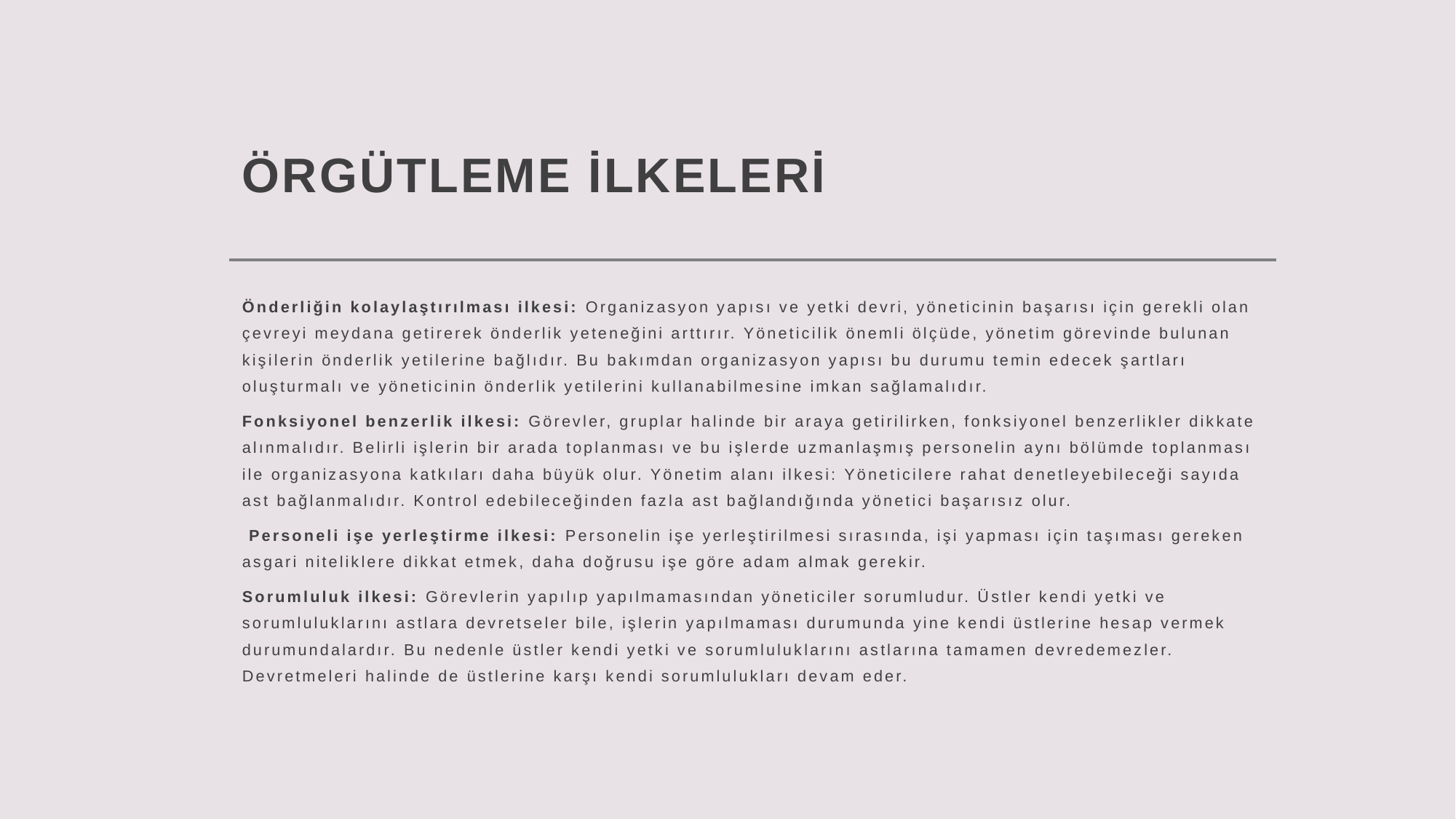

# ÖRGÜTLEME İLKELERİ
Önderliğin kolaylaştırılması ilkesi: Organizasyon yapısı ve yetki devri, yöneticinin başarısı için gerekli olan çevreyi meydana getirerek önderlik yeteneğini arttırır. Yöneticilik önemli ölçüde, yönetim görevinde bulunan kişilerin önderlik yetilerine bağlıdır. Bu bakımdan organizasyon yapısı bu durumu temin edecek şartları oluşturmalı ve yöneticinin önderlik yetilerini kullanabilmesine imkan sağlamalıdır.
Fonksiyonel benzerlik ilkesi: Görevler, gruplar halinde bir araya getirilirken, fonksiyonel benzerlikler dikkate alınmalıdır. Belirli işlerin bir arada toplanması ve bu işlerde uzmanlaşmış personelin aynı bölümde toplanması ile organizasyona katkıları daha büyük olur. Yönetim alanı ilkesi: Yöneticilere rahat denetleyebileceği sayıda ast bağlanmalıdır. Kontrol edebileceğinden fazla ast bağlandığında yönetici başarısız olur.
 Personeli işe yerleştirme ilkesi: Personelin işe yerleştirilmesi sırasında, işi yapması için taşıması gereken asgari niteliklere dikkat etmek, daha doğrusu işe göre adam almak gerekir.
Sorumluluk ilkesi: Görevlerin yapılıp yapılmamasından yöneticiler sorumludur. Üstler kendi yetki ve sorumluluklarını astlara devretseler bile, işlerin yapılmaması durumunda yine kendi üstlerine hesap vermek durumundalardır. Bu nedenle üstler kendi yetki ve sorumluluklarını astlarına tamamen devredemezler. Devretmeleri halinde de üstlerine karşı kendi sorumlulukları devam eder.